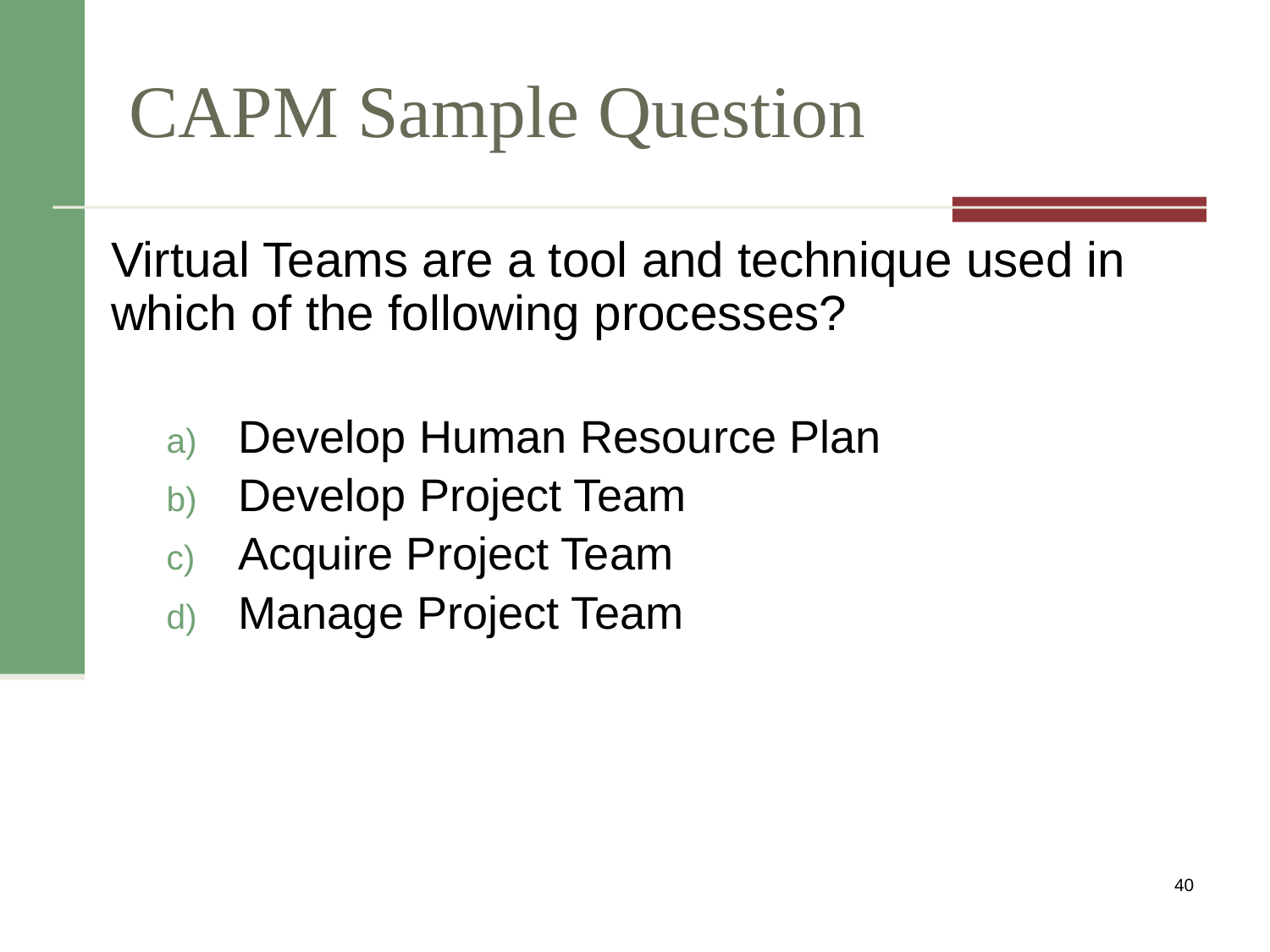

# CAPM Sample Question
Virtual Teams are a tool and technique used in which of the following processes?

Develop Human Resource Plan
Develop Project Team
Acquire Project Team
Manage Project Team
40